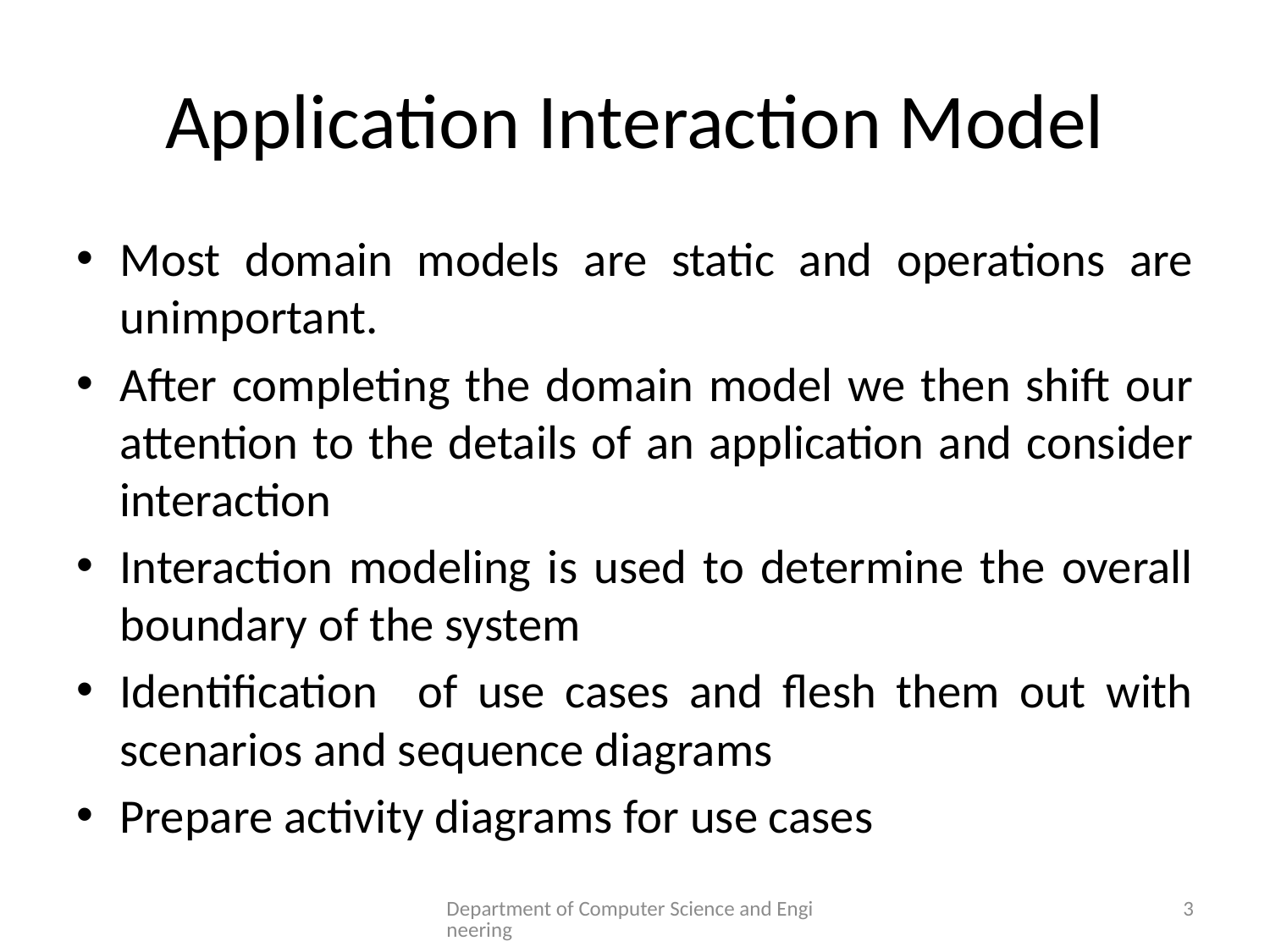

# Application Interaction Model
Most domain models are static and operations are unimportant.
After completing the domain model we then shift our attention to the details of an application and consider interaction
Interaction modeling is used to determine the overall boundary of the system
Identification  of use cases and flesh them out with scenarios and sequence diagrams
Prepare activity diagrams for use cases
Department of Computer Science and Engineering
3